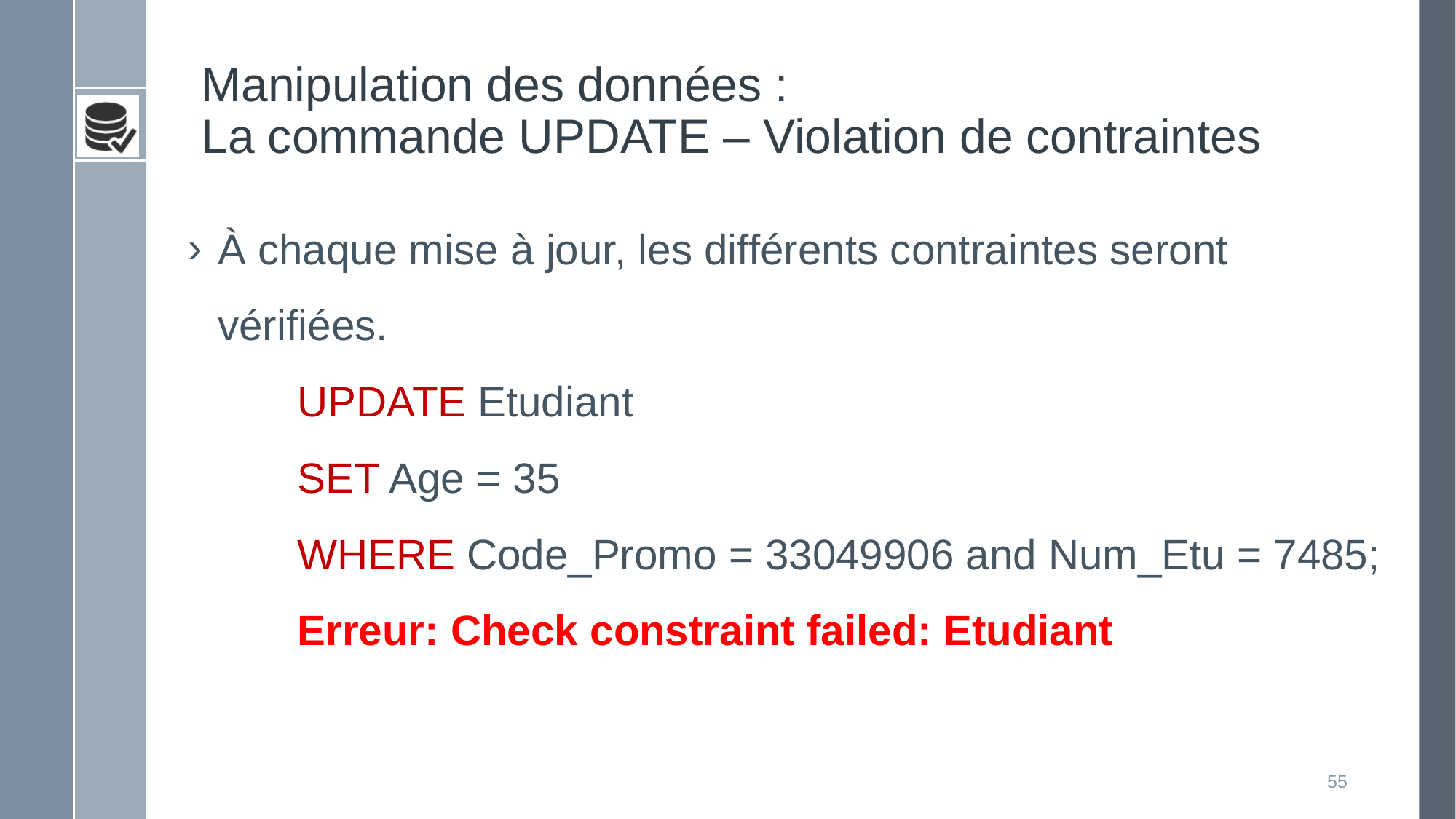

# Manipulation des données : La commande UPDATE – Violation de contraintes
À chaque mise à jour, les différents contraintes seront vérifiées.
	UPDATE Etudiant
	SET Age = 35
	WHERE Code_Promo = 33049906 and Num_Etu = 7485;
	Erreur: Check constraint failed: Etudiant
55